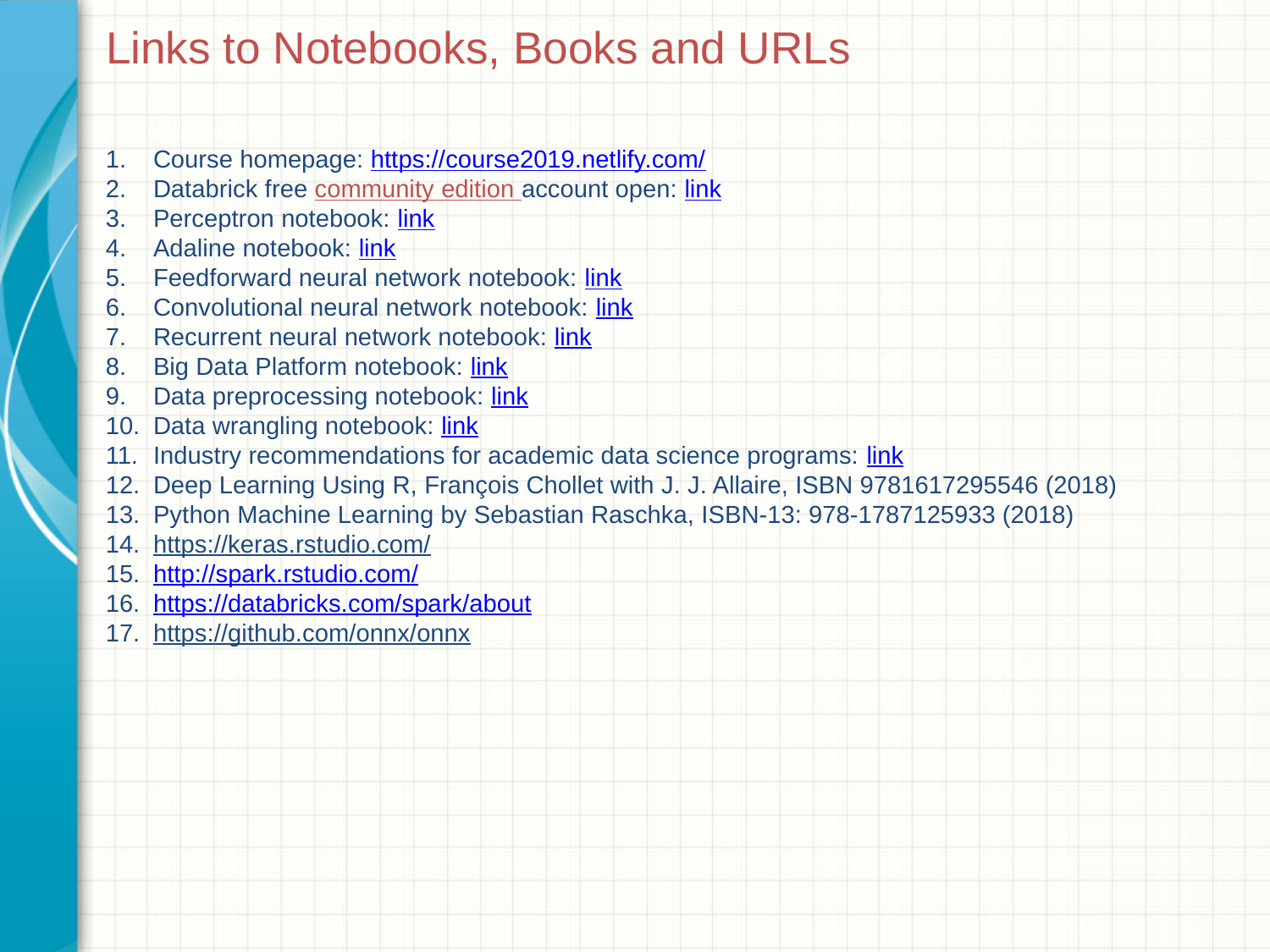

# Links to Notebooks, Books and URLs
Course homepage: https://course2019.netlify.com/
Databrick free community edition account open: link
Perceptron notebook: link
Adaline notebook: link
Feedforward neural network notebook: link
Convolutional neural network notebook: link
Recurrent neural network notebook: link
Big Data Platform notebook: link
Data preprocessing notebook: link
Data wrangling notebook: link
Industry recommendations for academic data science programs: link
Deep Learning Using R, François Chollet with J. J. Allaire, ISBN 9781617295546 (2018)
Python Machine Learning by Sebastian Raschka, ISBN-13: 978-1787125933 (2018)
https://keras.rstudio.com/
http://spark.rstudio.com/
https://databricks.com/spark/about
https://github.com/onnx/onnx